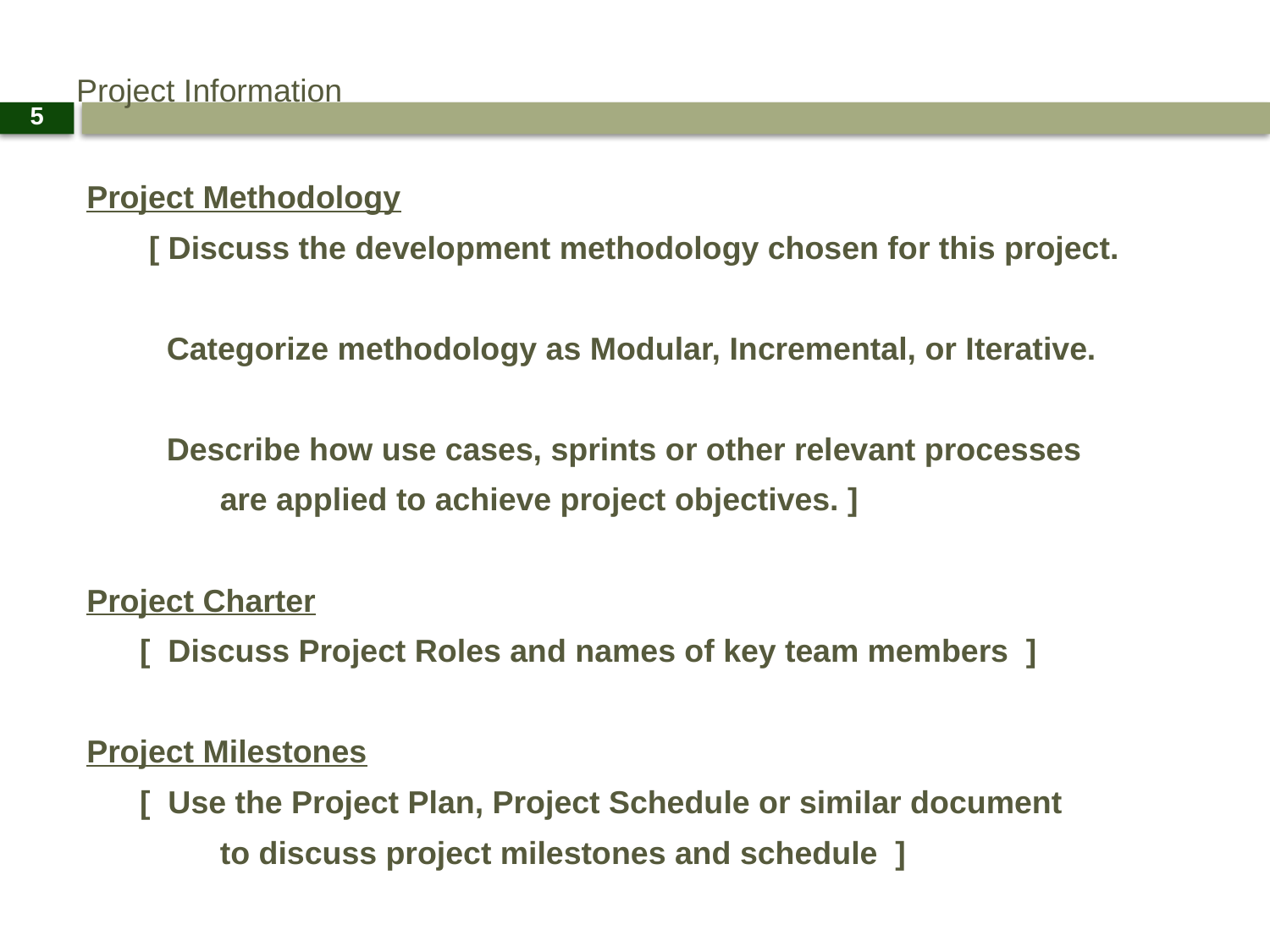

# Project Information
5
Project Methodology
       [ Discuss the development methodology chosen for this project.

         Categorize methodology as Modular, Incremental, or Iterative.

         Describe how use cases, sprints or other relevant processes
               are applied to achieve project objectives. ]

Project Charter
      [  Discuss Project Roles and names of key team members  ]

Project Milestones
      [  Use the Project Plan, Project Schedule or similar document
               to discuss project milestones and schedule  ]